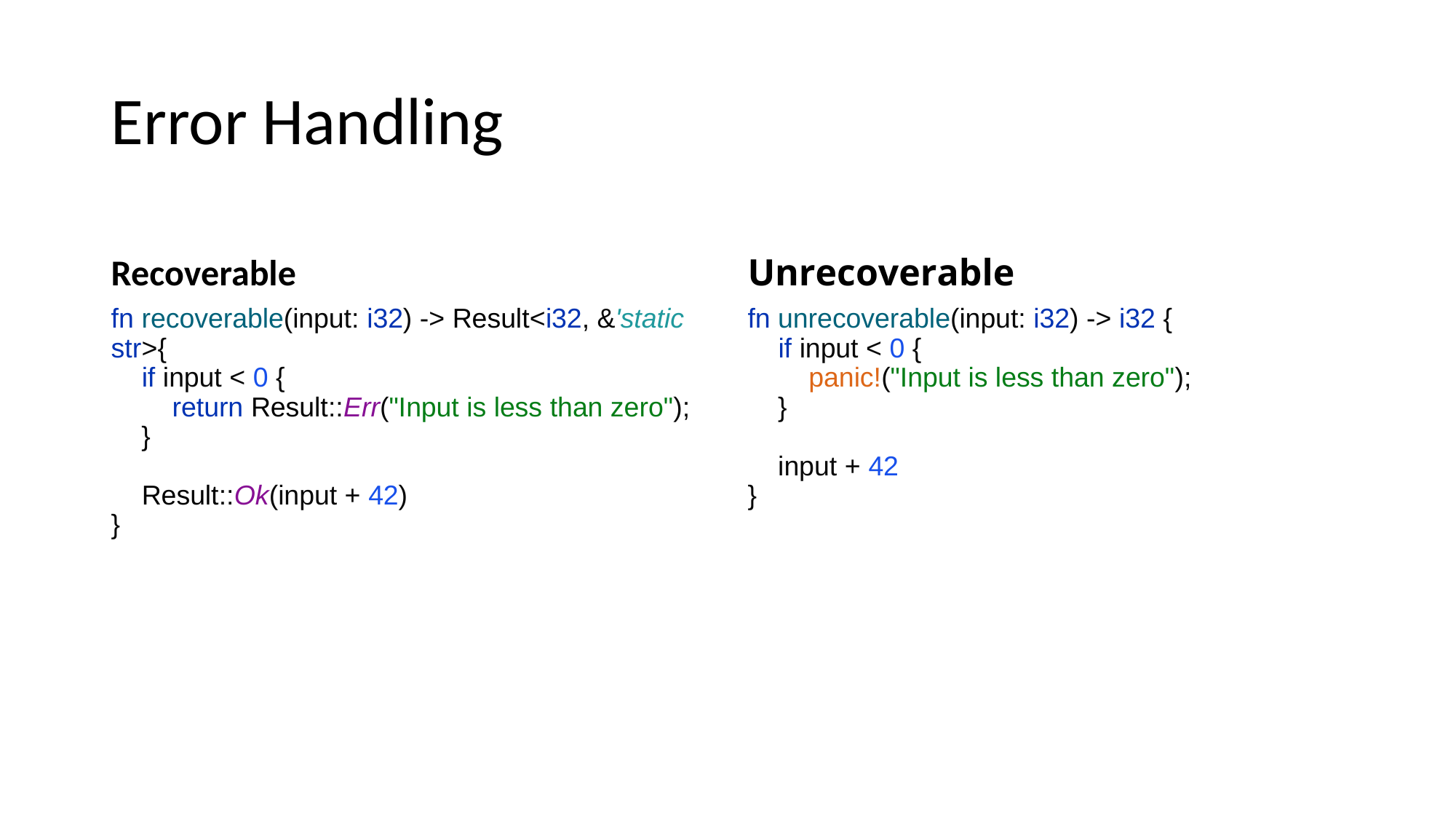

# Error Handling
Recoverable
Unrecoverable
fn recoverable(input: i32) -> Result<i32, &'static str>{
    if input < 0 {
        return Result::Err("Input is less than zero");
    }
    Result::Ok(input + 42)
}

fn unrecoverable(input: i32) -> i32 {
    if input < 0 {
        panic!("Input is less than zero");
    }
    input + 42
}